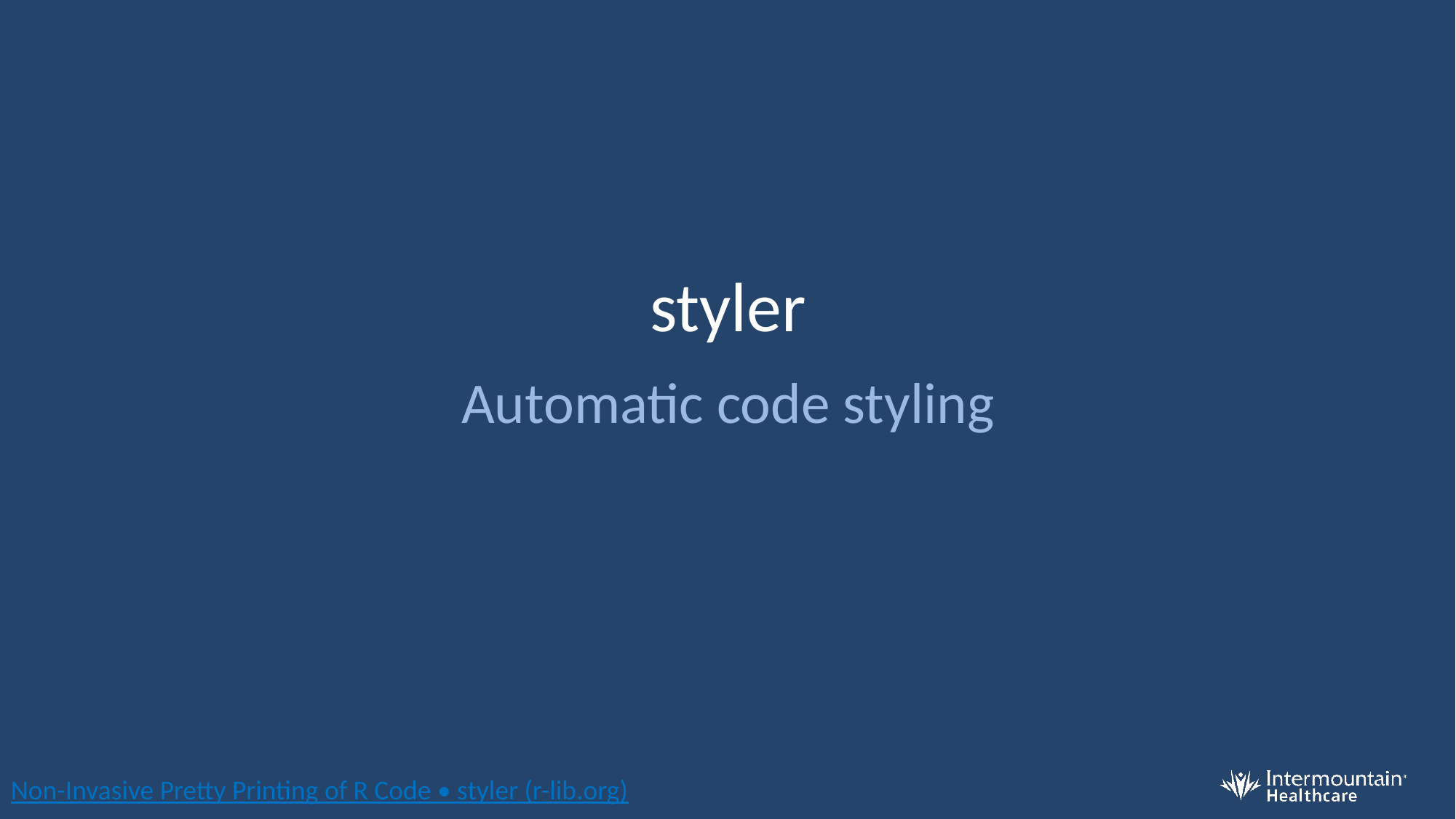

# styler
Automatic code styling
Non-Invasive Pretty Printing of R Code • styler (r-lib.org)